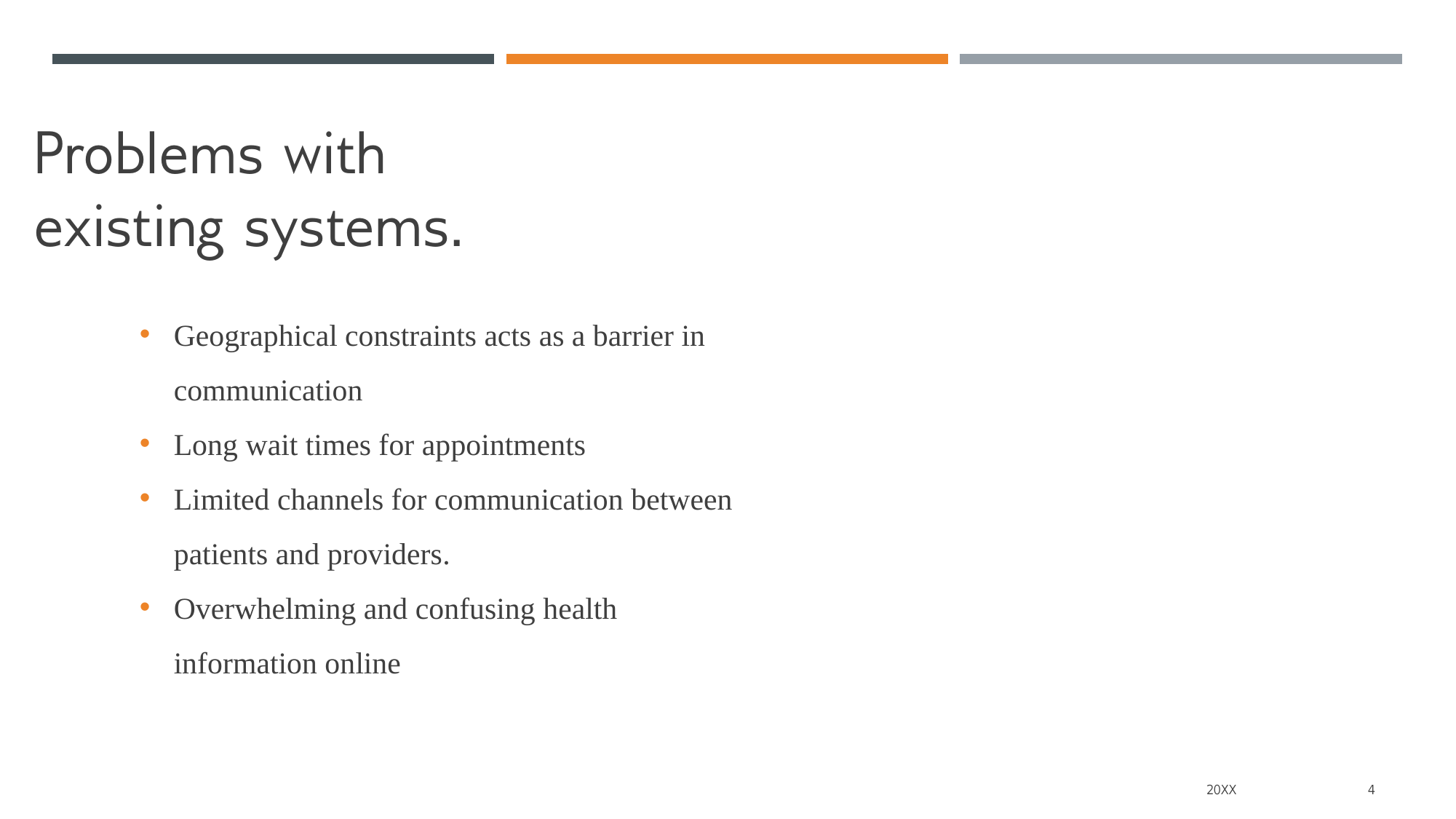

# Problems with existing systems.
Geographical constraints acts as a barrier in communication
Long wait times for appointments
Limited channels for communication between patients and providers.
Overwhelming and confusing health information online
20XX
4